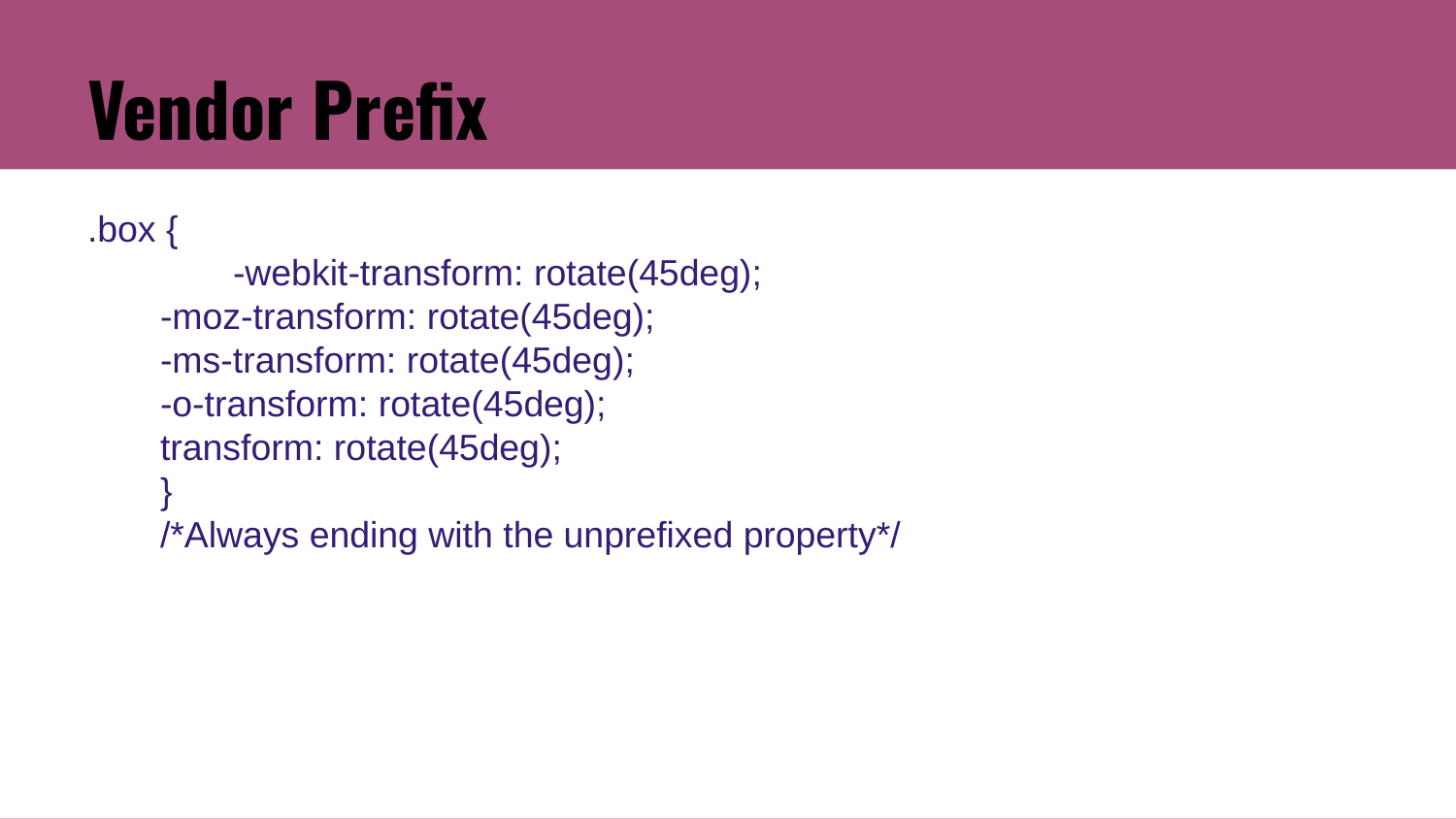

# Vendor Prefix

.box {
	-webkit-transform: rotate(45deg);
-moz-transform: rotate(45deg);
-ms-transform: rotate(45deg);
-o-transform: rotate(45deg);
transform: rotate(45deg);
}
/*Always ending with the unprefixed property*/